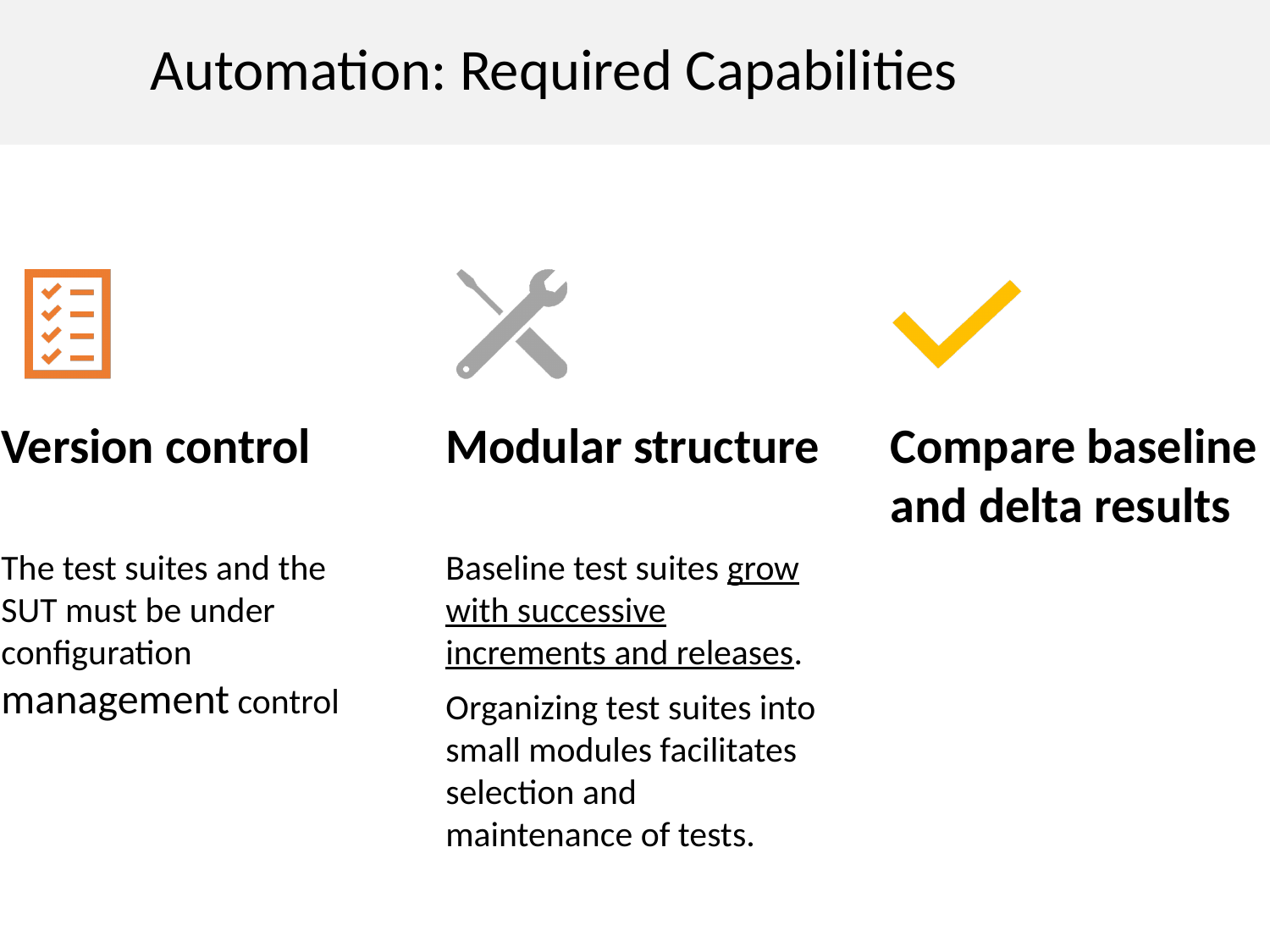

# Automation: Required Capabilities
Version control
The test suites and the SUT must be under configuration management control
Modular structure
Baseline test suites grow with successive increments and releases.
Organizing test suites into small modules facilitates selection and maintenance of tests.
Compare baseline and delta results